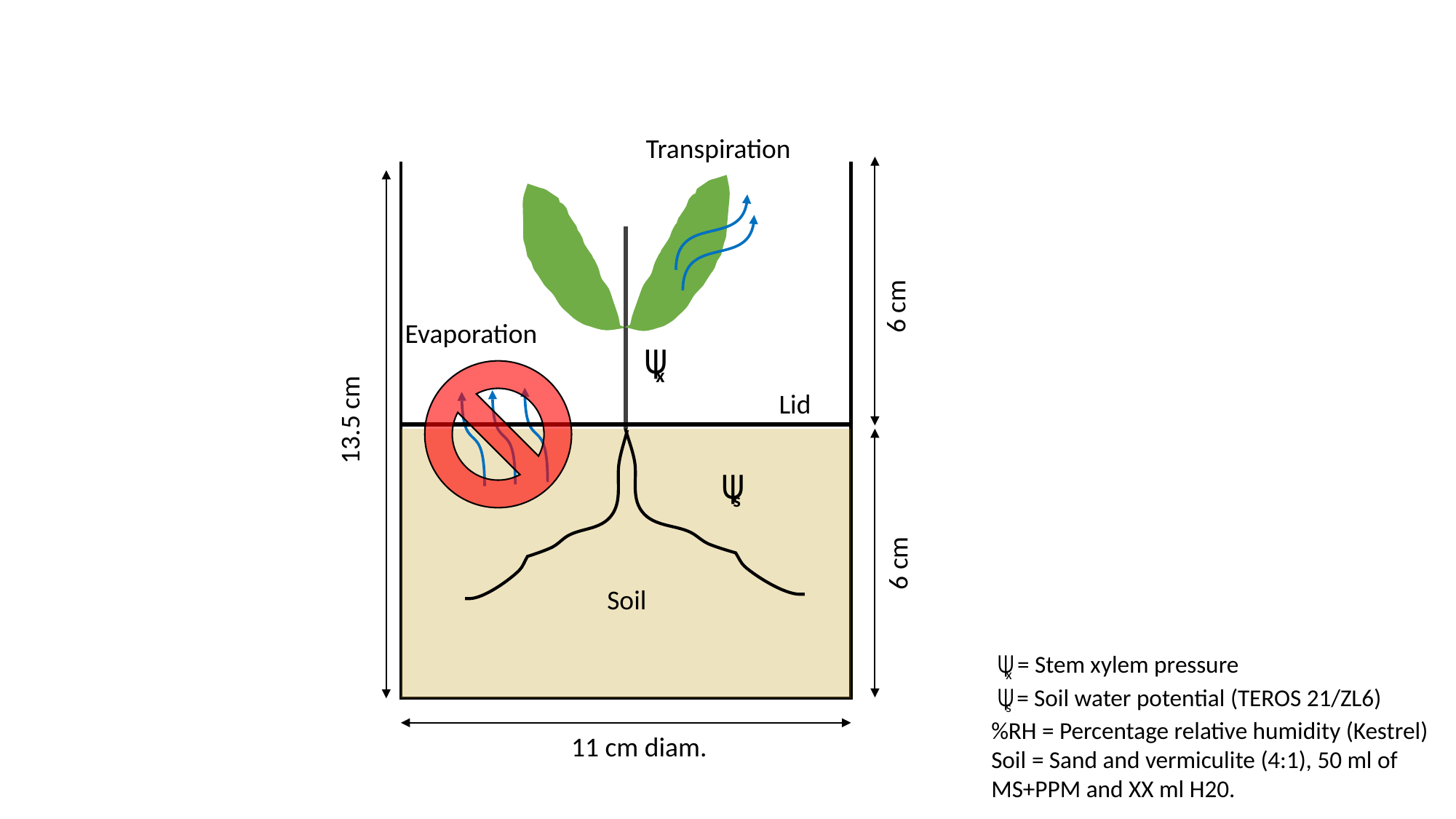

Transpiration

6 cm
Evaporation
⍦x

Lid
13.5 cm

⍦s
6 cm
11 cm diam.
Soil
⍦x = Stem xylem pressure
⍦s = Soil water potential (TEROS 21/ZL6)
%RH = Percentage relative humidity (Kestrel)
Soil = Sand and vermiculite (4:1), 50 ml of MS+PPM and XX ml H20.